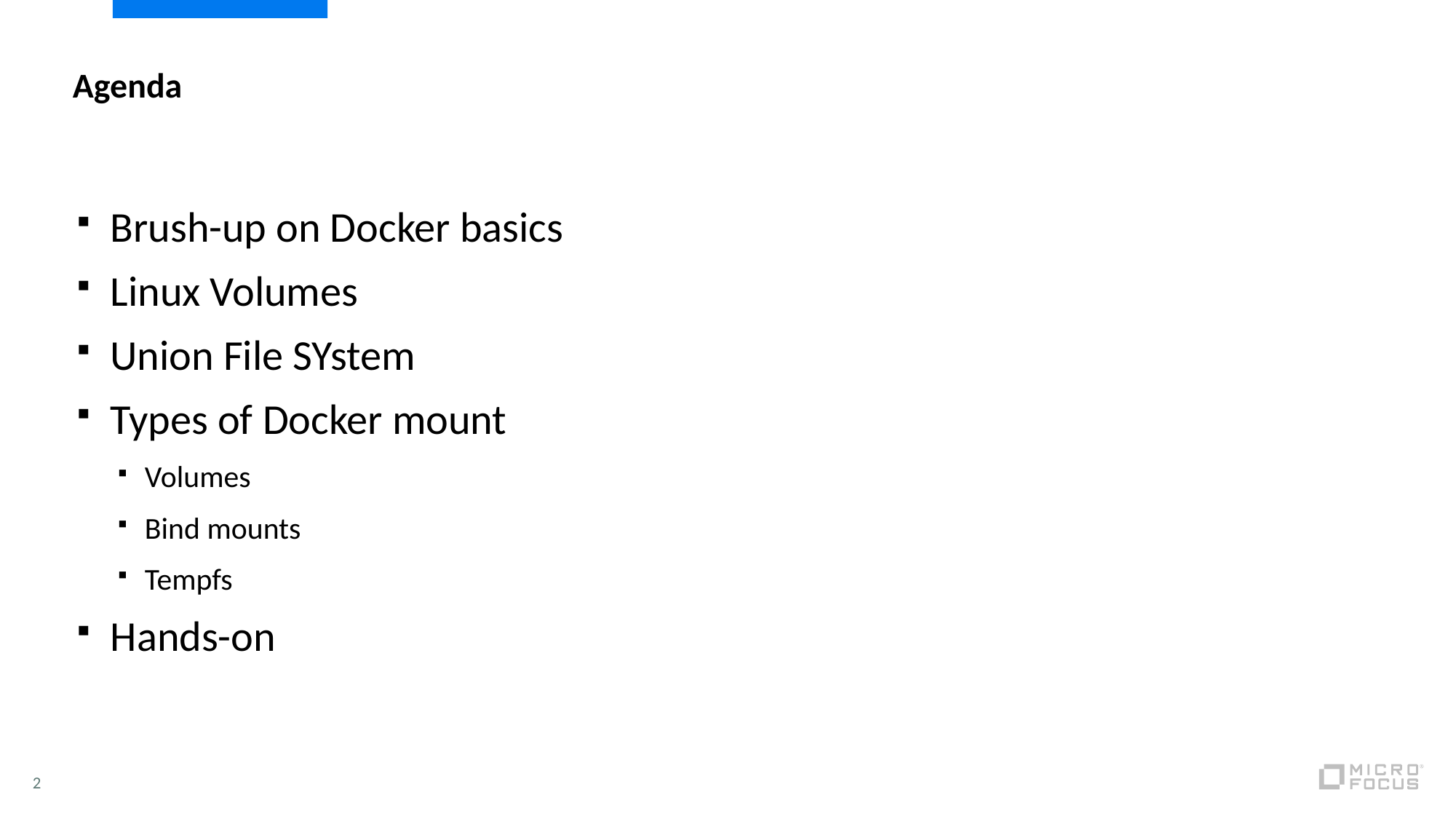

# Agenda
Brush-up on Docker basics
Linux Volumes
Union File SYstem
Types of Docker mount
Volumes
Bind mounts
Tempfs
Hands-on
2